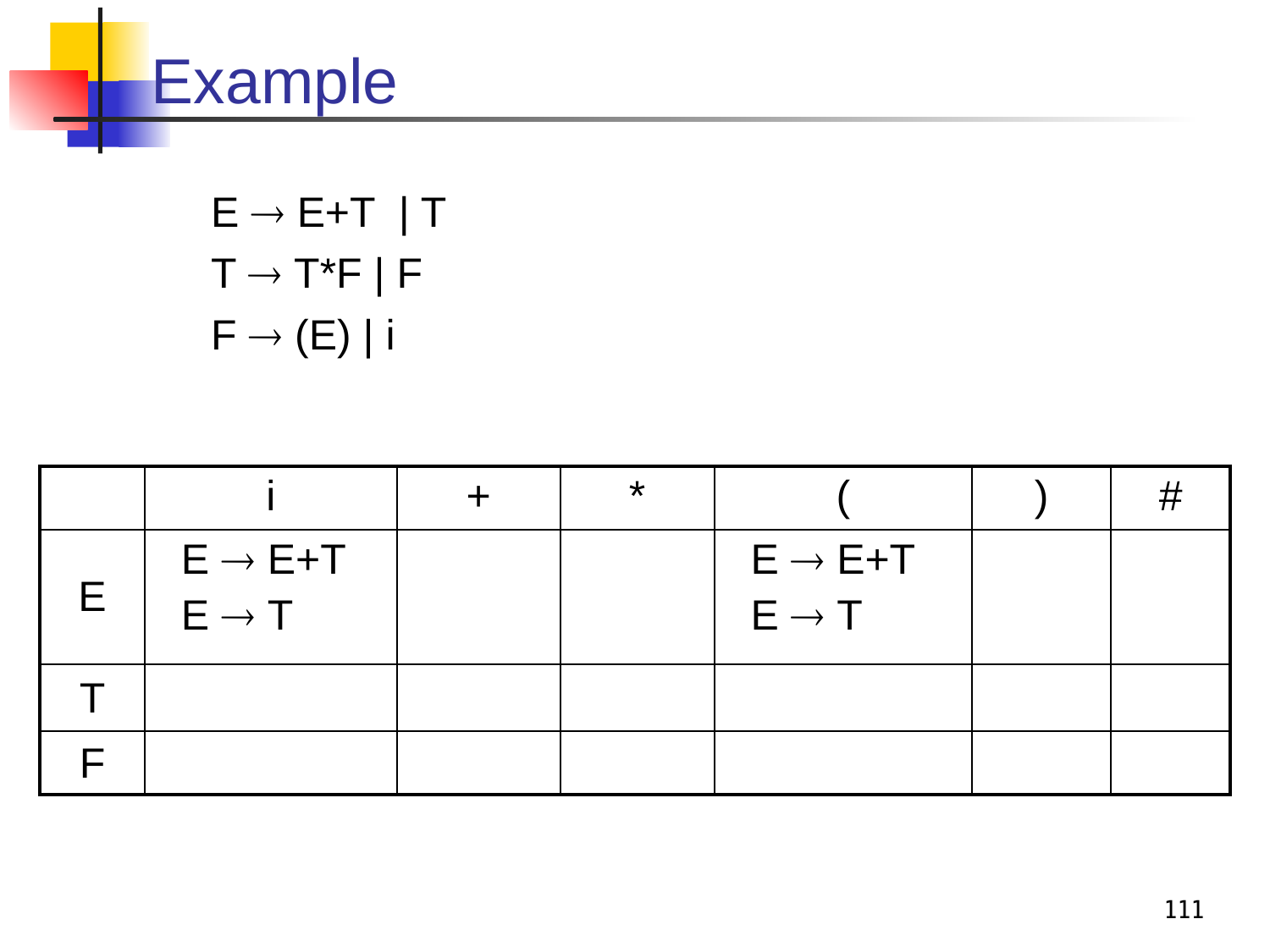

# Example
E → E+T  | T
T → T*F | F
F → (E) | i
|  | i | + | \* | ( | ) | # |
| --- | --- | --- | --- | --- | --- | --- |
| E | E → E+T E → T |  |  | E → E+T E → T |  |  |
| T |  |  |  |  |  |  |
| F |  |  |  |  |  |  |
111